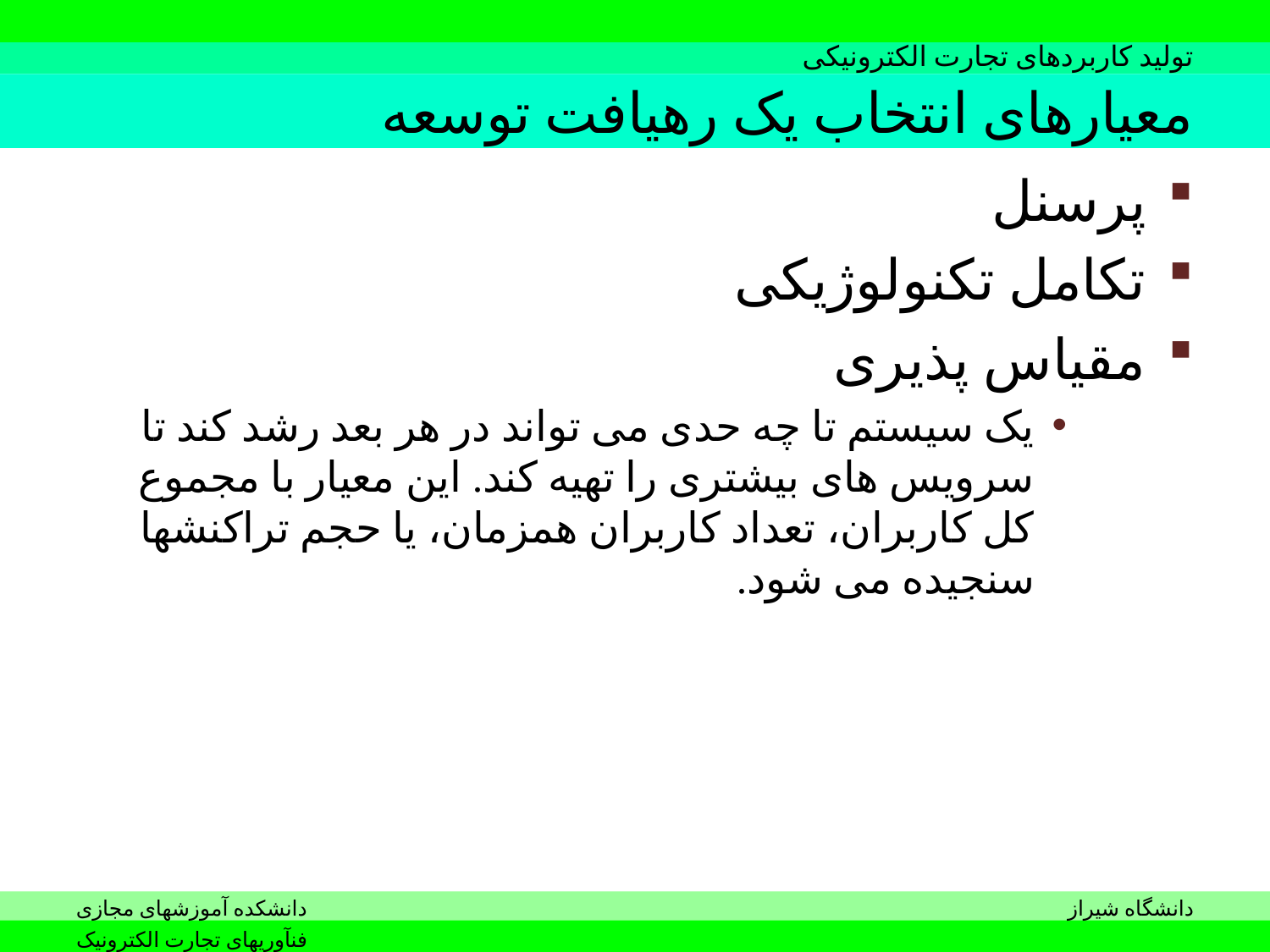

# معیارهای انتخاب یک رهیافت توسعه
پرسنل
تکامل تکنولوژیکی
مقیاس پذیری
یک سیستم تا چه حدی می تواند در هر بعد رشد کند تا سرویس های بیشتری را تهیه کند. این معیار با مجموع کل کاربران، تعداد کاربران همزمان، یا حجم تراکنشها سنجیده می شود.